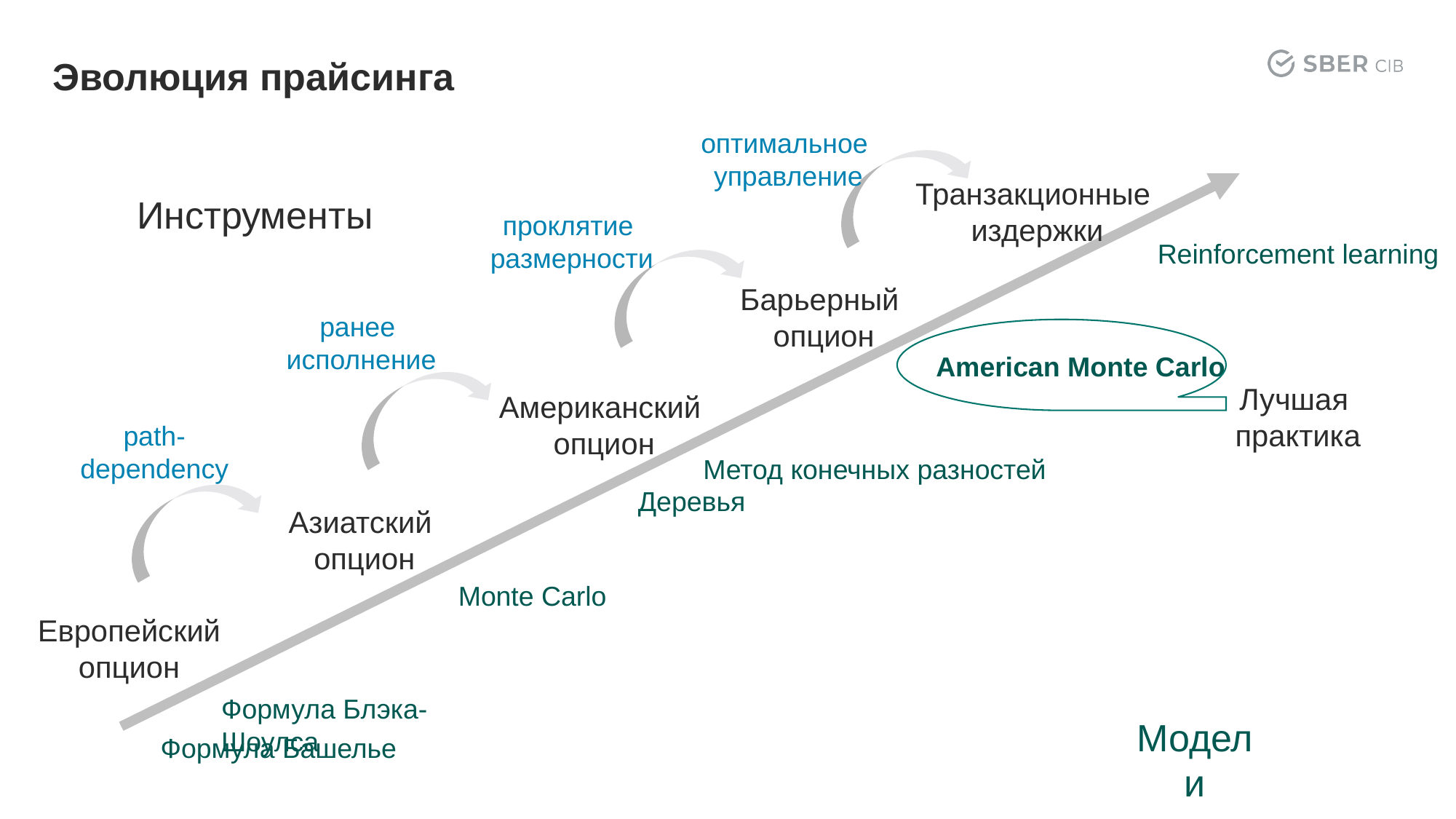

# Эволюция прайсинга
оптимальное
управление

Транзакционные
издержки
Инструменты
проклятие
размерности
Reinforcement learning

Барьерный
опцион
ранее
исполнение

American Monte Carlo
Лучшая
практика

Американский
опцион
path-
dependency
Метод конечных разностей
Деревья

Азиатский
опцион
Monte Carlo
Европейский опцион
Формула Блэка-Шоулса
Модели
Формула Башелье